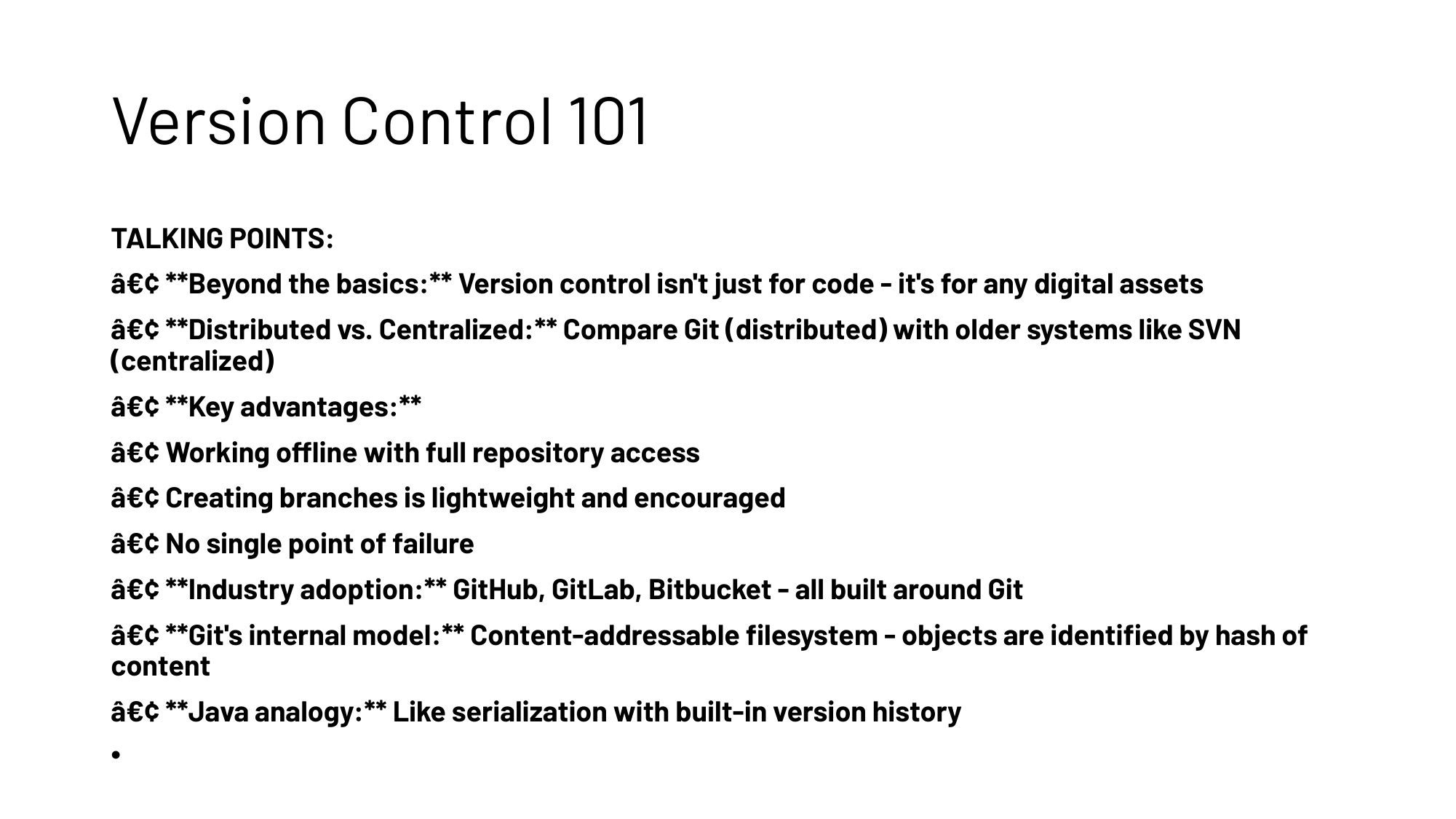

# Version Control 101
TALKING POINTS:
â€¢ **Beyond the basics:** Version control isn't just for code - it's for any digital assets
â€¢ **Distributed vs. Centralized:** Compare Git (distributed) with older systems like SVN (centralized)
â€¢ **Key advantages:**
â€¢ Working offline with full repository access
â€¢ Creating branches is lightweight and encouraged
â€¢ No single point of failure
â€¢ **Industry adoption:** GitHub, GitLab, Bitbucket - all built around Git
â€¢ **Git's internal model:** Content-addressable filesystem - objects are identified by hash of content
â€¢ **Java analogy:** Like serialization with built-in version history